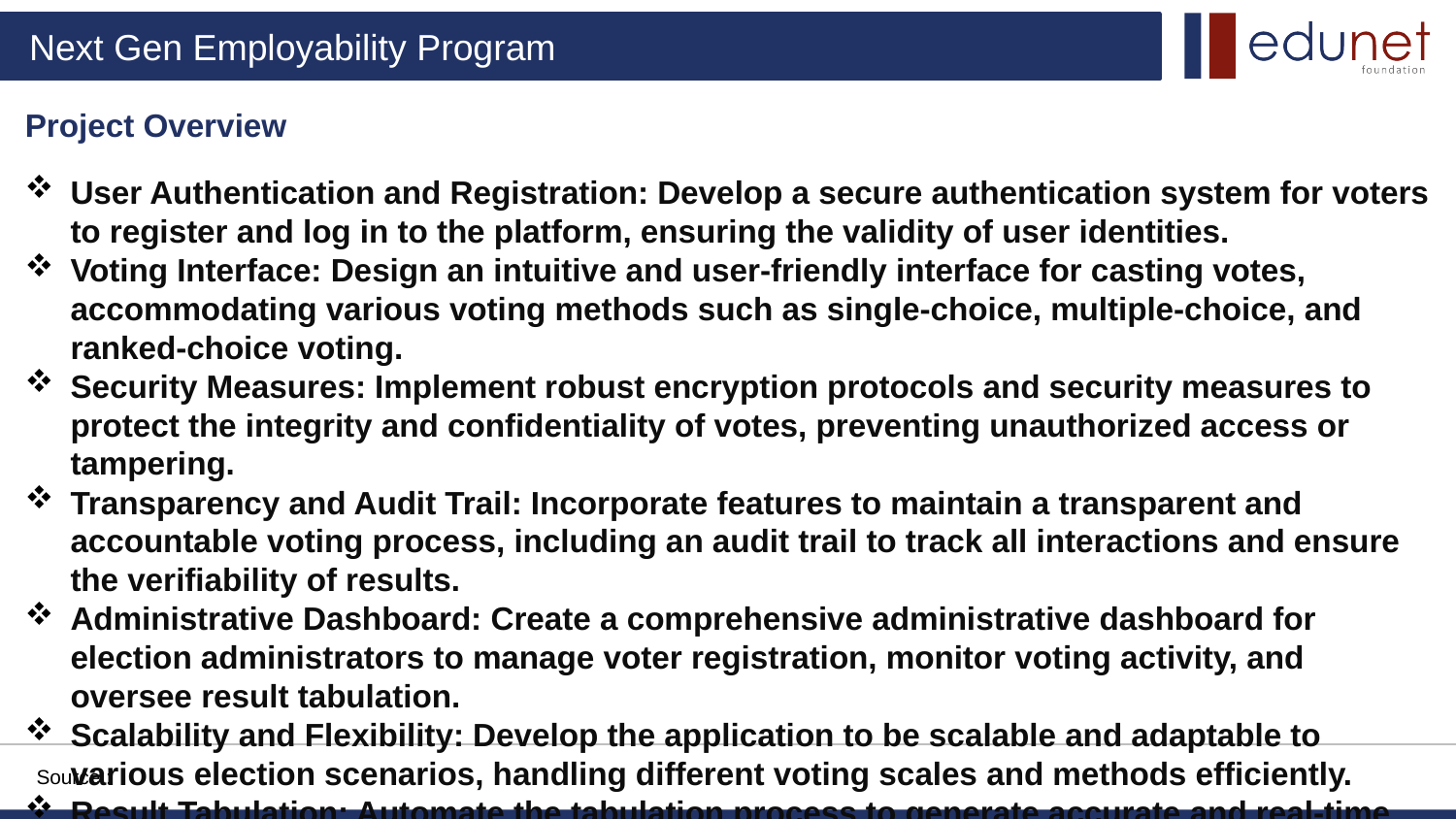

Project Overview
User Authentication and Registration: Develop a secure authentication system for voters to register and log in to the platform, ensuring the validity of user identities.
Voting Interface: Design an intuitive and user-friendly interface for casting votes, accommodating various voting methods such as single-choice, multiple-choice, and ranked-choice voting.
Security Measures: Implement robust encryption protocols and security measures to protect the integrity and confidentiality of votes, preventing unauthorized access or tampering.
Transparency and Audit Trail: Incorporate features to maintain a transparent and accountable voting process, including an audit trail to track all interactions and ensure the verifiability of results.
Administrative Dashboard: Create a comprehensive administrative dashboard for election administrators to manage voter registration, monitor voting activity, and oversee result tabulation.
Scalability and Flexibility: Develop the application to be scalable and adaptable to various election scenarios, handling different voting scales and methods efficiently.
Result Tabulation: Automate the tabulation process to generate accurate and real-time election results, with options for exporting and analyzing voting data.
Source :